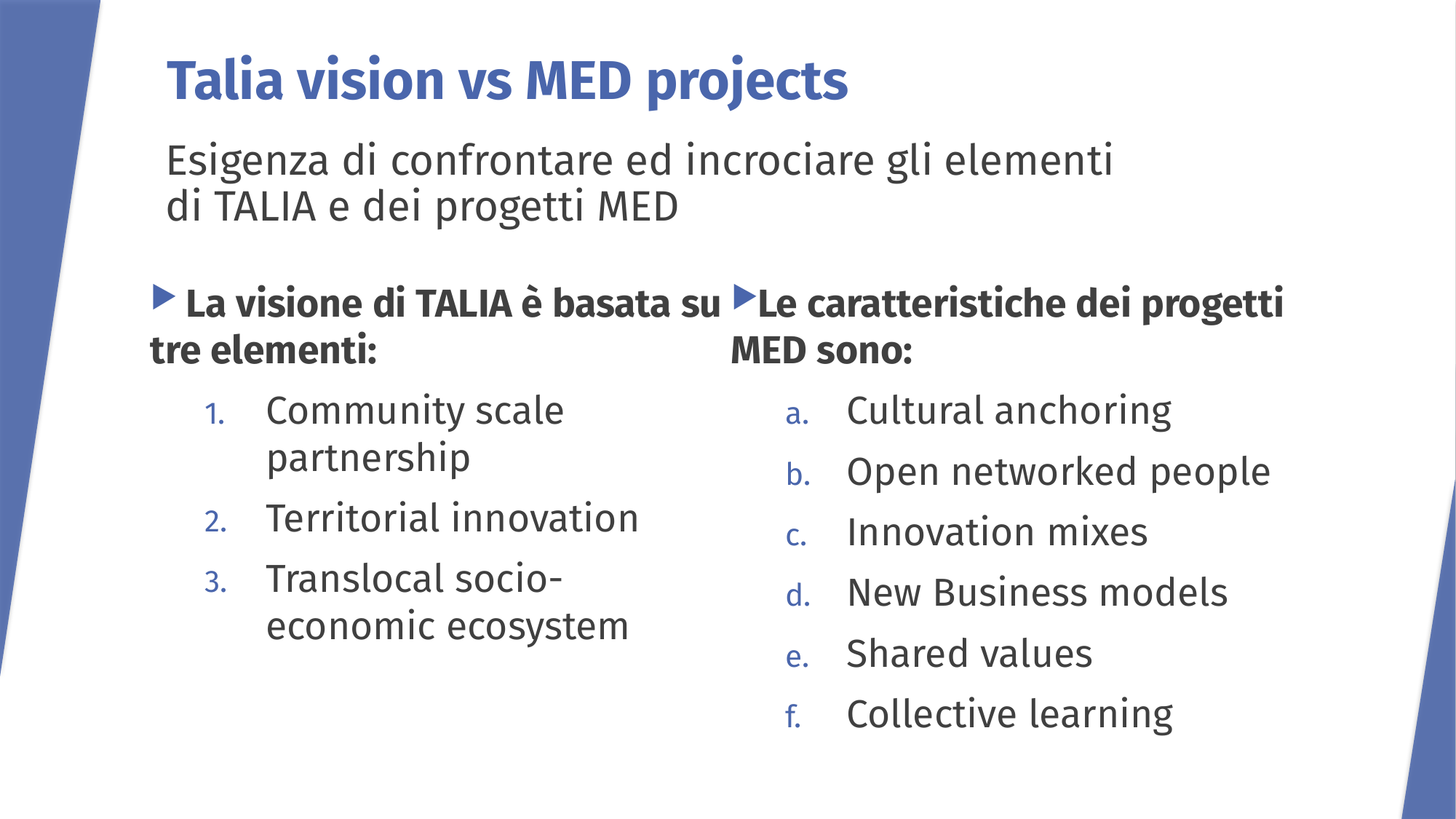

# Talia vision vs MED projects
Esigenza di confrontare ed incrociare gli elementi di TALIA e dei progetti MED
 La visione di TALIA è basata su tre elementi:
Community scale partnership
Territorial innovation
Translocal socio-economic ecosystem

Le caratteristiche dei progetti MED sono:
Cultural anchoring
Open networked people
Innovation mixes
New Business models
Shared values
Collective learning

7